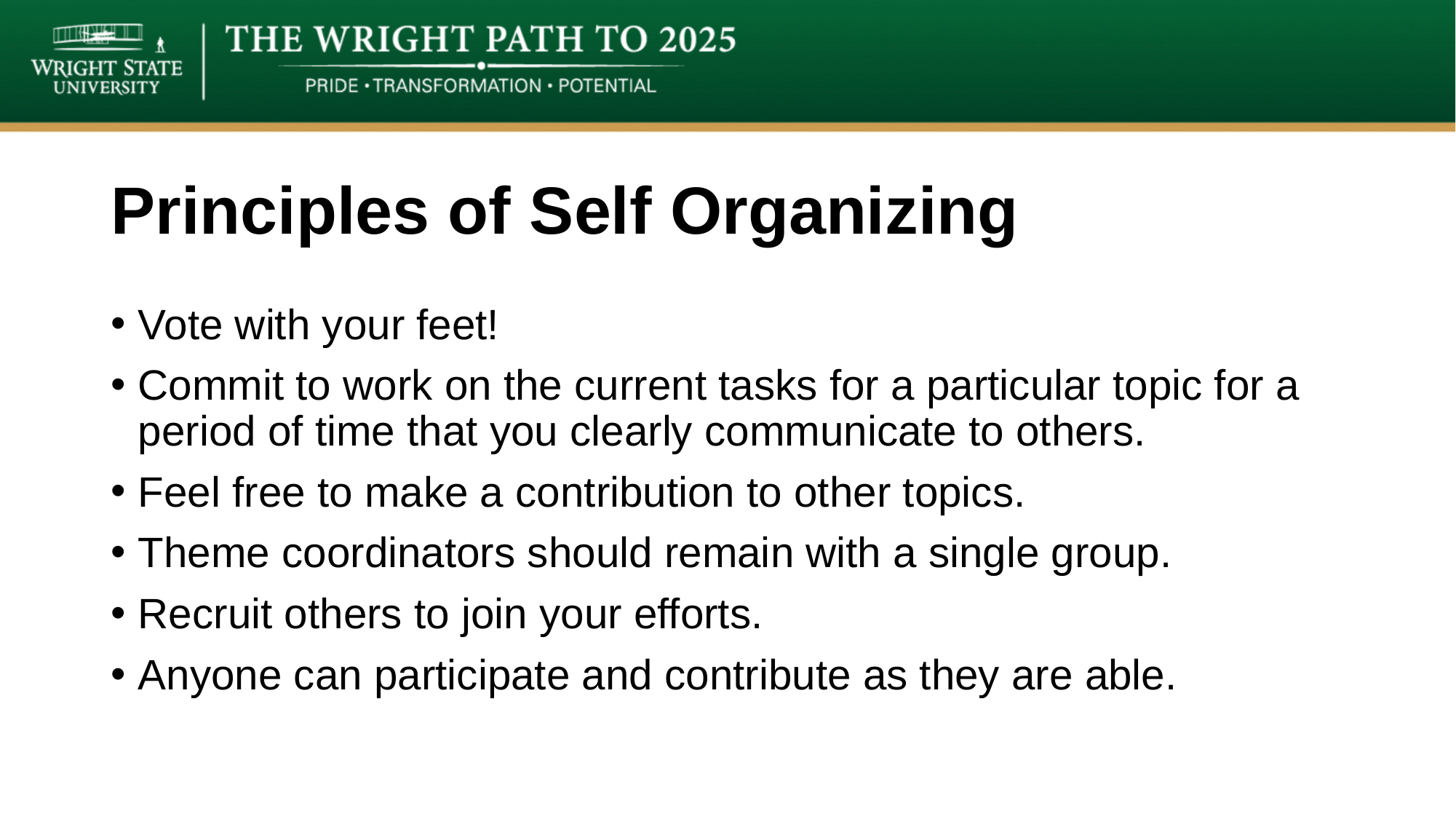

# Principles of Self Organizing
Vote with your feet!
Commit to work on the current tasks for a particular topic for a period of time that you clearly communicate to others.
Feel free to make a contribution to other topics.
Theme coordinators should remain with a single group.
Recruit others to join your efforts.
Anyone can participate and contribute as they are able.